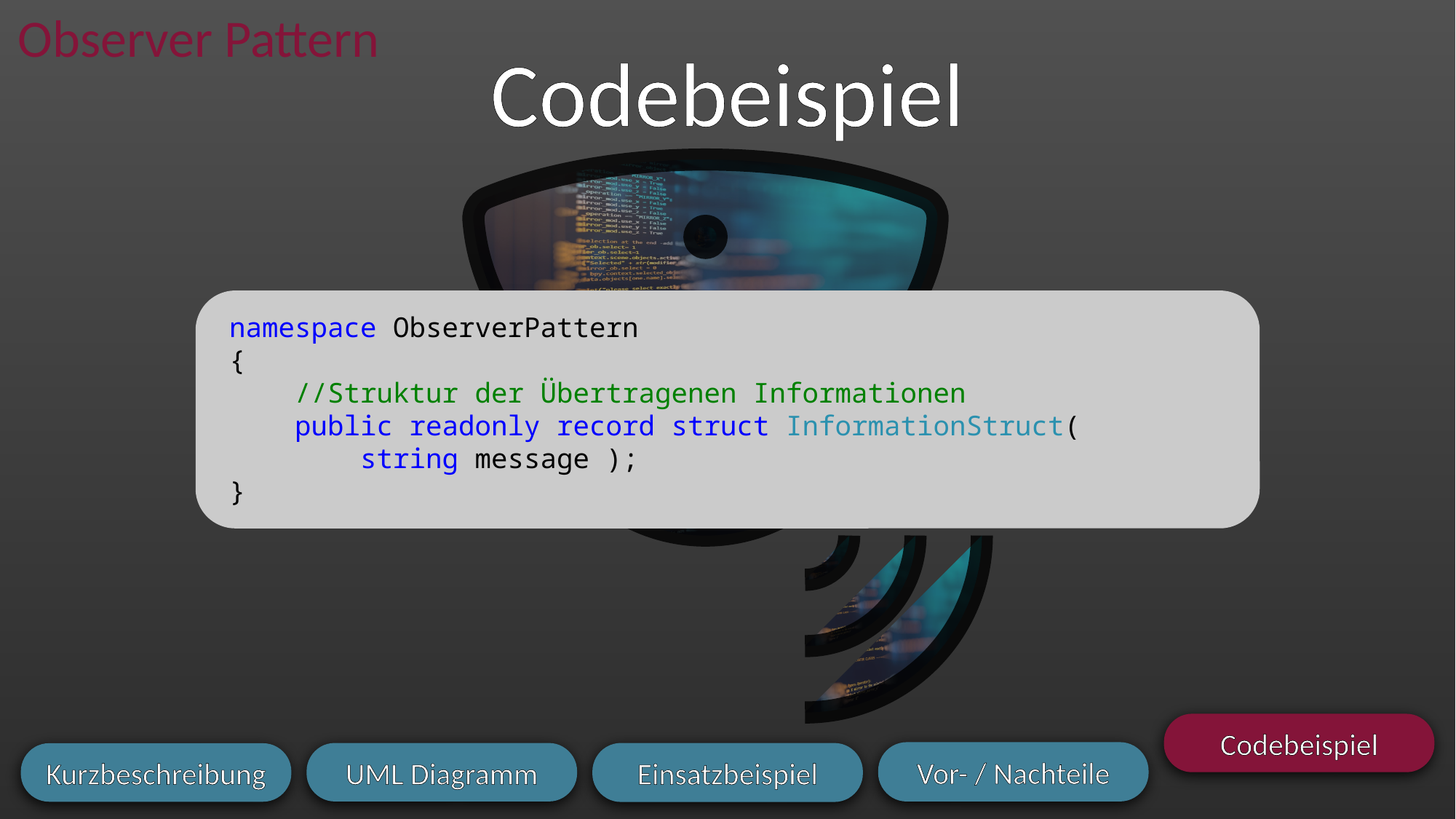

# Observer Pattern
Codebeispiel

namespace ObserverPattern
{
    //Struktur der Übertragenen Informationen
    public readonly record struct InformationStruct(
        string message );
}
Codebeispiel
Vor- / Nachteile
UML Diagramm
Einsatzbeispiel
Kurzbeschreibung